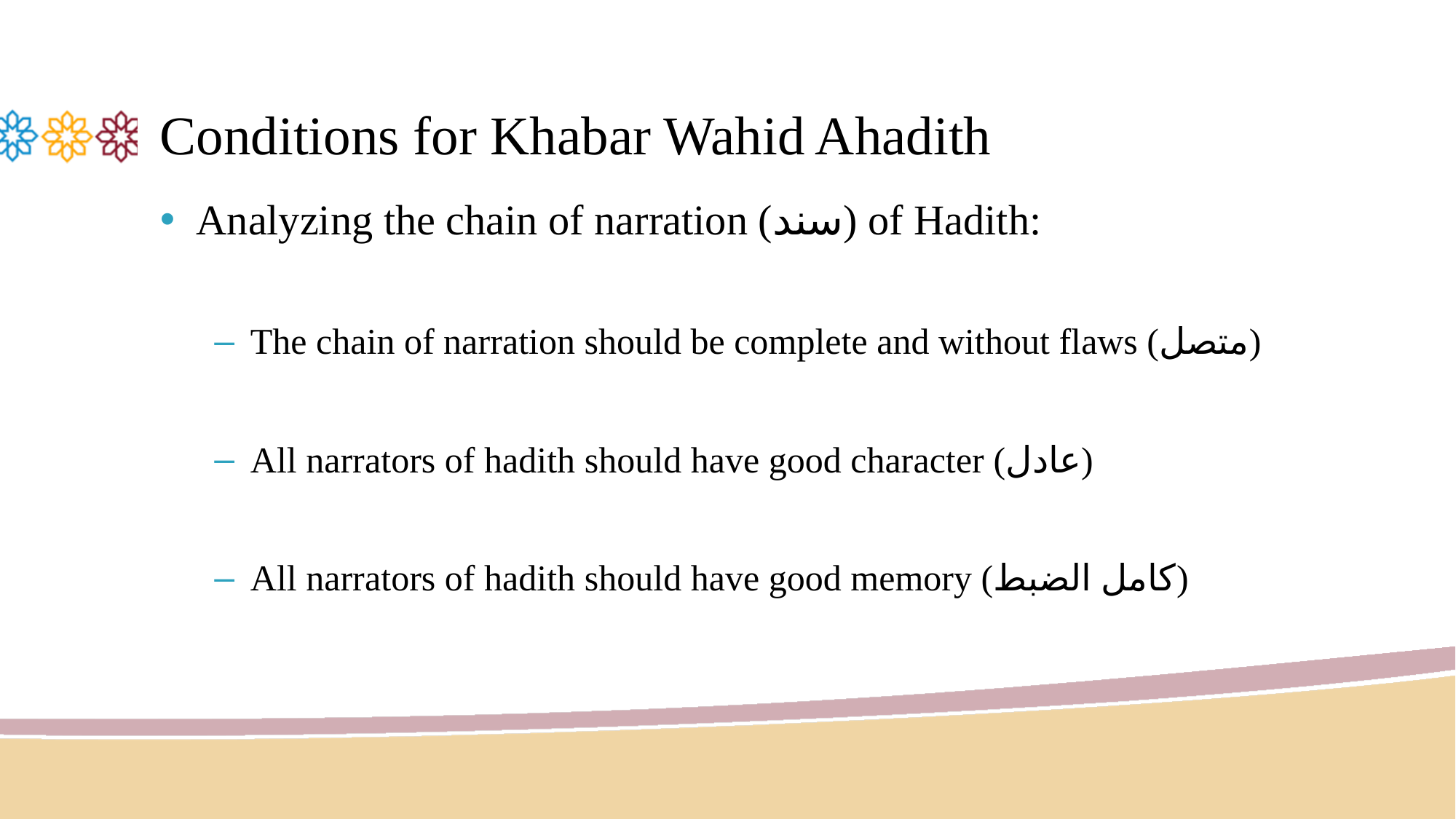

# Conditions for Khabar Wahid Ahadith
Analyzing the chain of narration (سند) of Hadith:

The chain of narration should be complete and without flaws (متصل)

All narrators of hadith should have good character (عادل)

All narrators of hadith should have good memory (كامل الضبط)